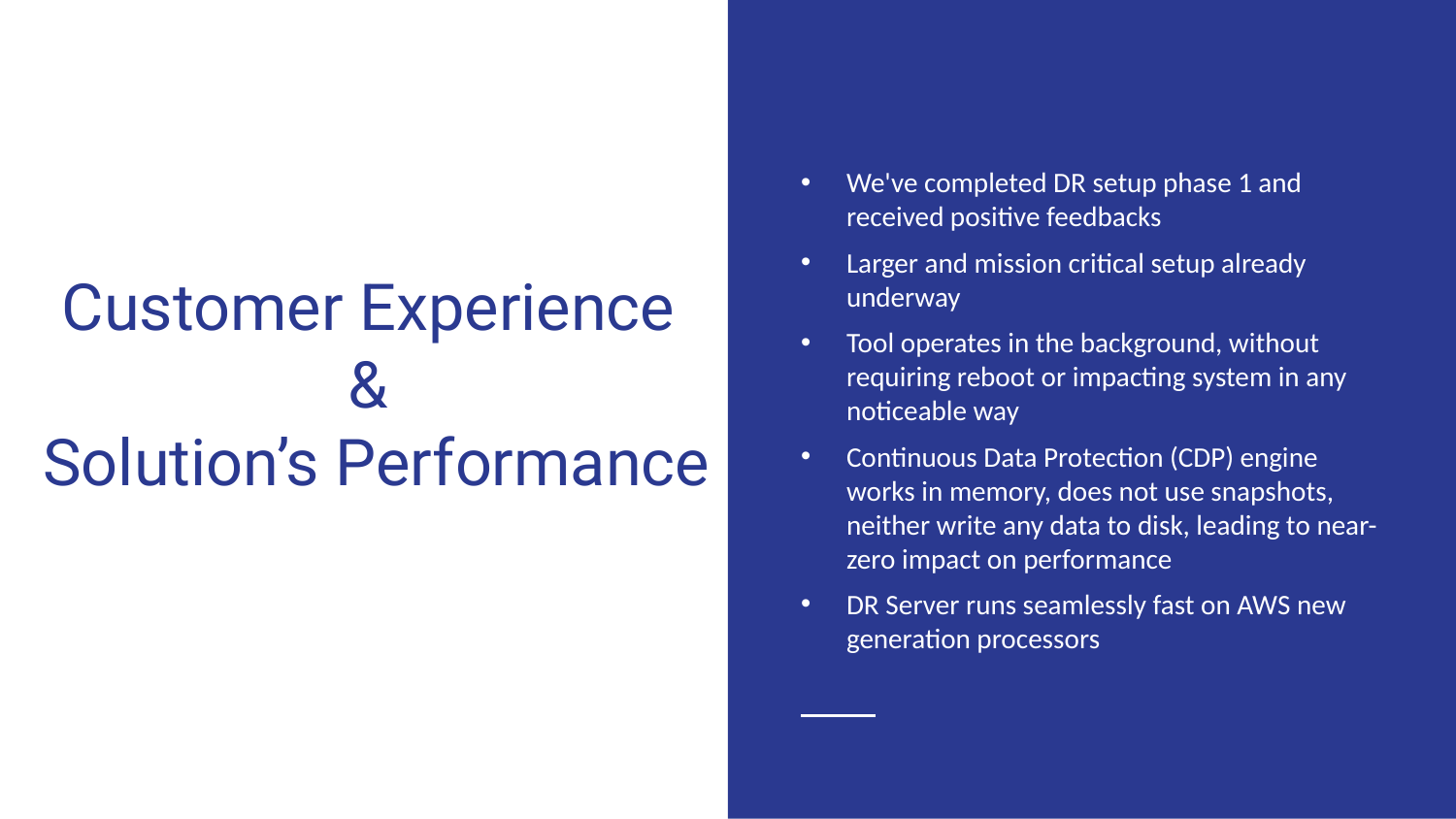

We've completed DR setup phase 1 and received positive feedbacks
Larger and mission critical setup already underway
Tool operates in the background, without requiring reboot or impacting system in any noticeable way
Continuous Data Protection (CDP) engine works in memory, does not use snapshots, neither write any data to disk, leading to near-zero impact on performance
DR Server runs seamlessly fast on AWS new generation processors
# Customer Experience & Solution’s Performance